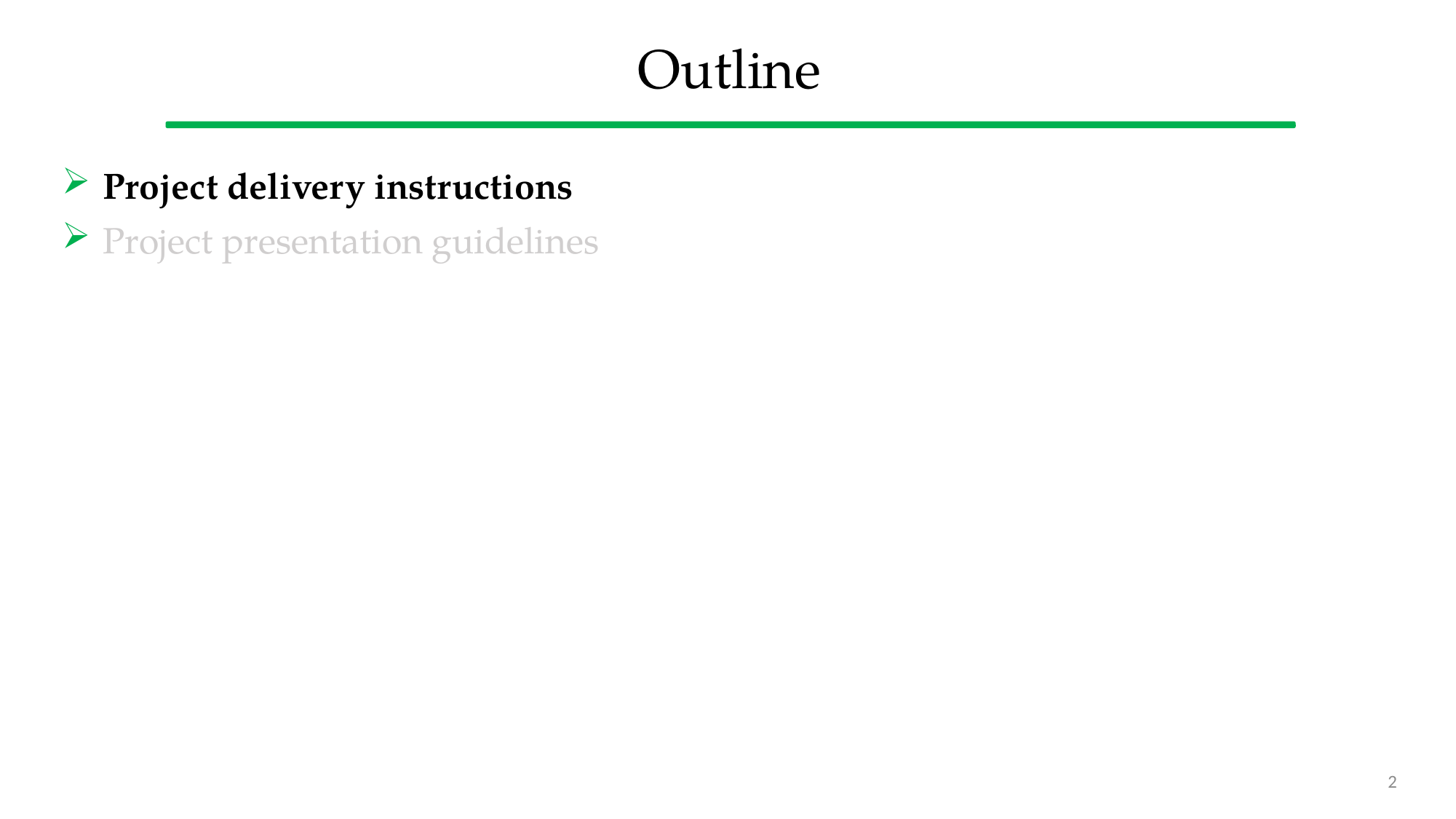

# Outline
Project delivery instructions
Project presentation guidelines
2